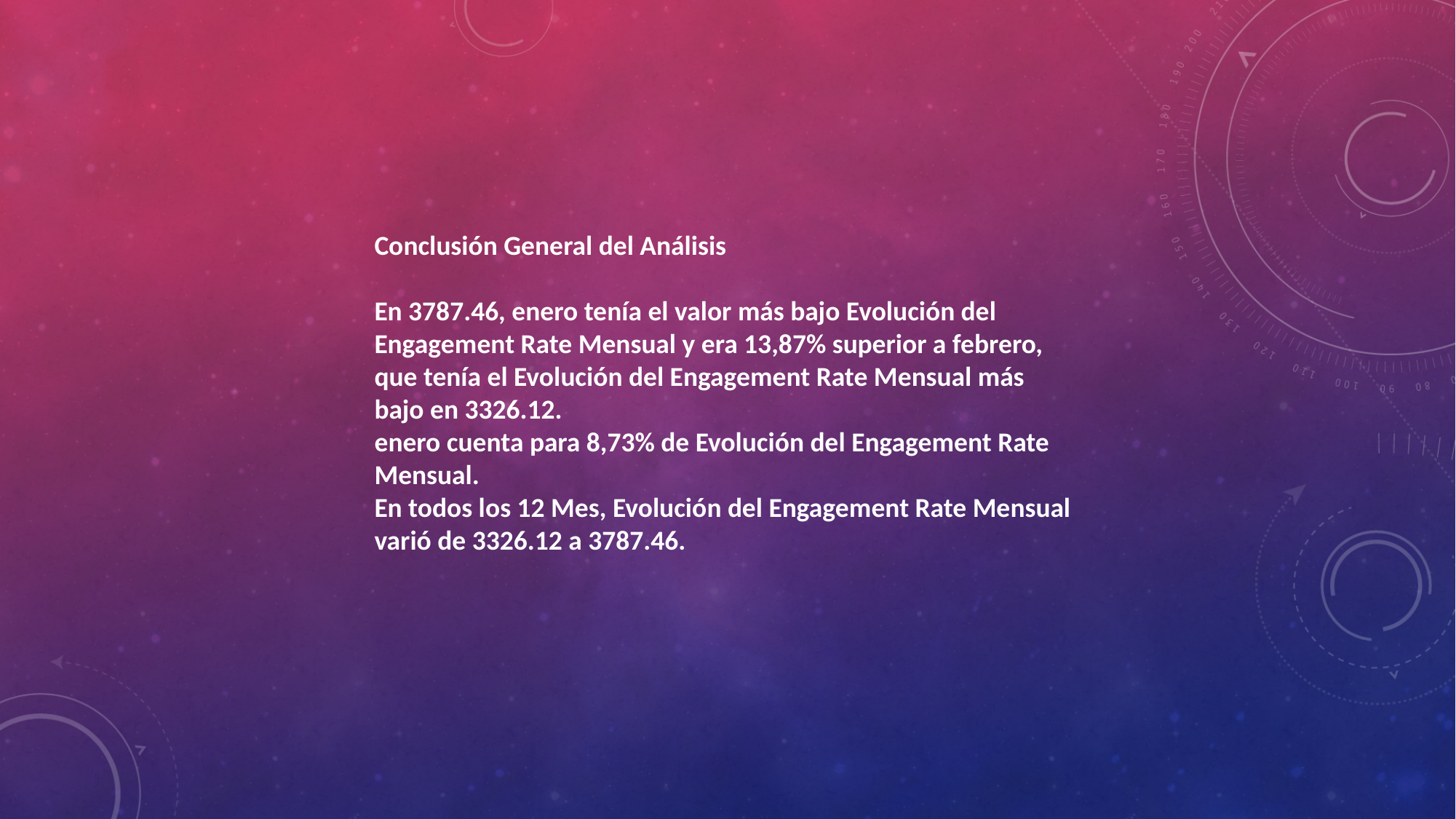

Conclusión General del Análisis

En 3787.46, enero tenía el valor más bajo Evolución del Engagement Rate Mensual y era 13,87% superior a febrero, que tenía el Evolución del Engagement Rate Mensual más bajo en 3326.12.
enero cuenta para 8,73% de Evolución del Engagement Rate Mensual.
En todos los 12 Mes, Evolución del Engagement Rate Mensual varió de 3326.12 a 3787.46.